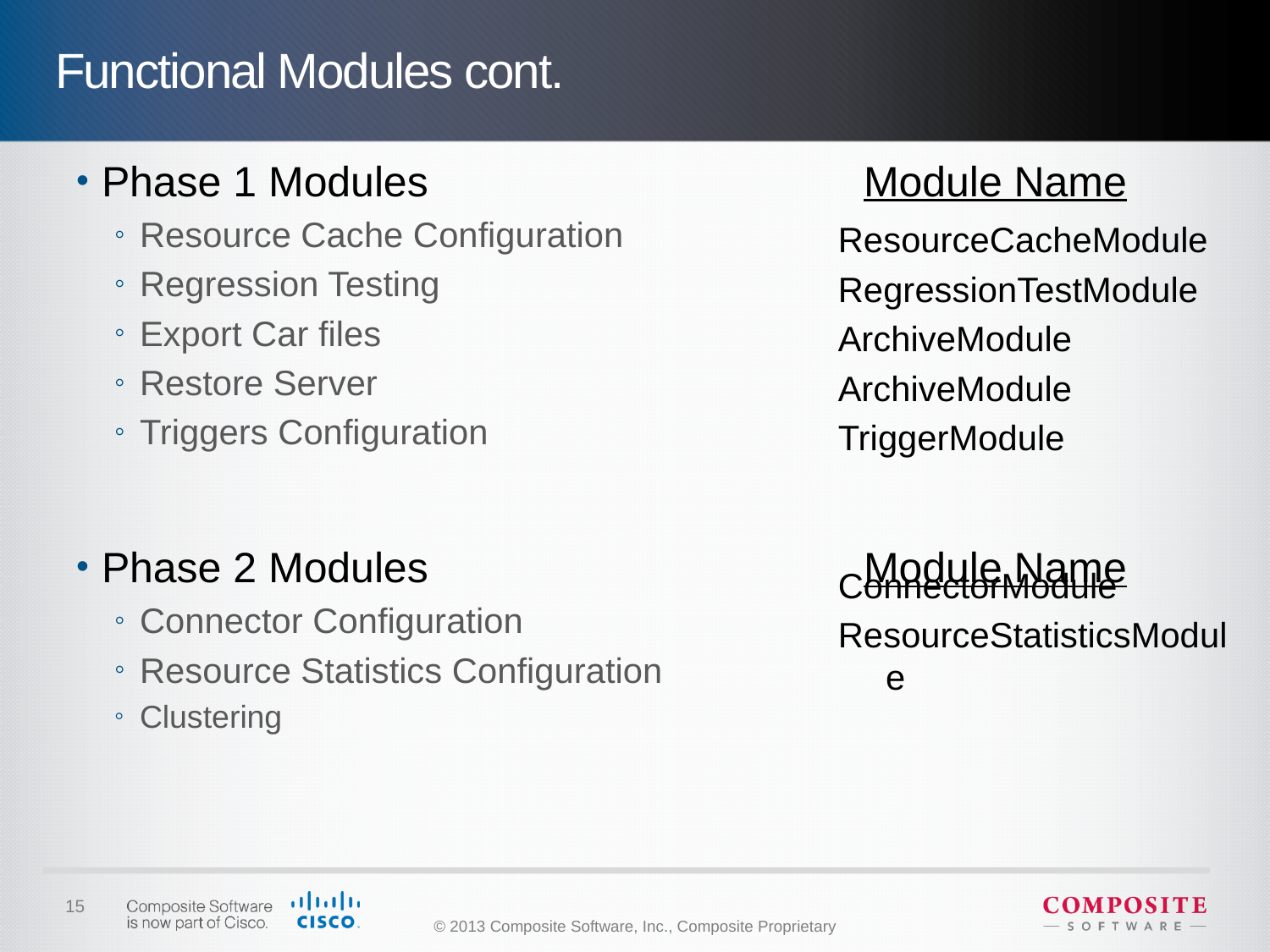

Functional Modules cont.
Phase 1 Modules				Module Name
Resource Cache Configuration
Regression Testing
Export Car files
Restore Server
Triggers Configuration

Phase 2 Modules				Module Name
Connector Configuration
Resource Statistics Configuration
Clustering

ResourceCacheModule
RegressionTestModule
ArchiveModule
ArchiveModule
TriggerModule

ConnectorModule
ResourceStatisticsModule